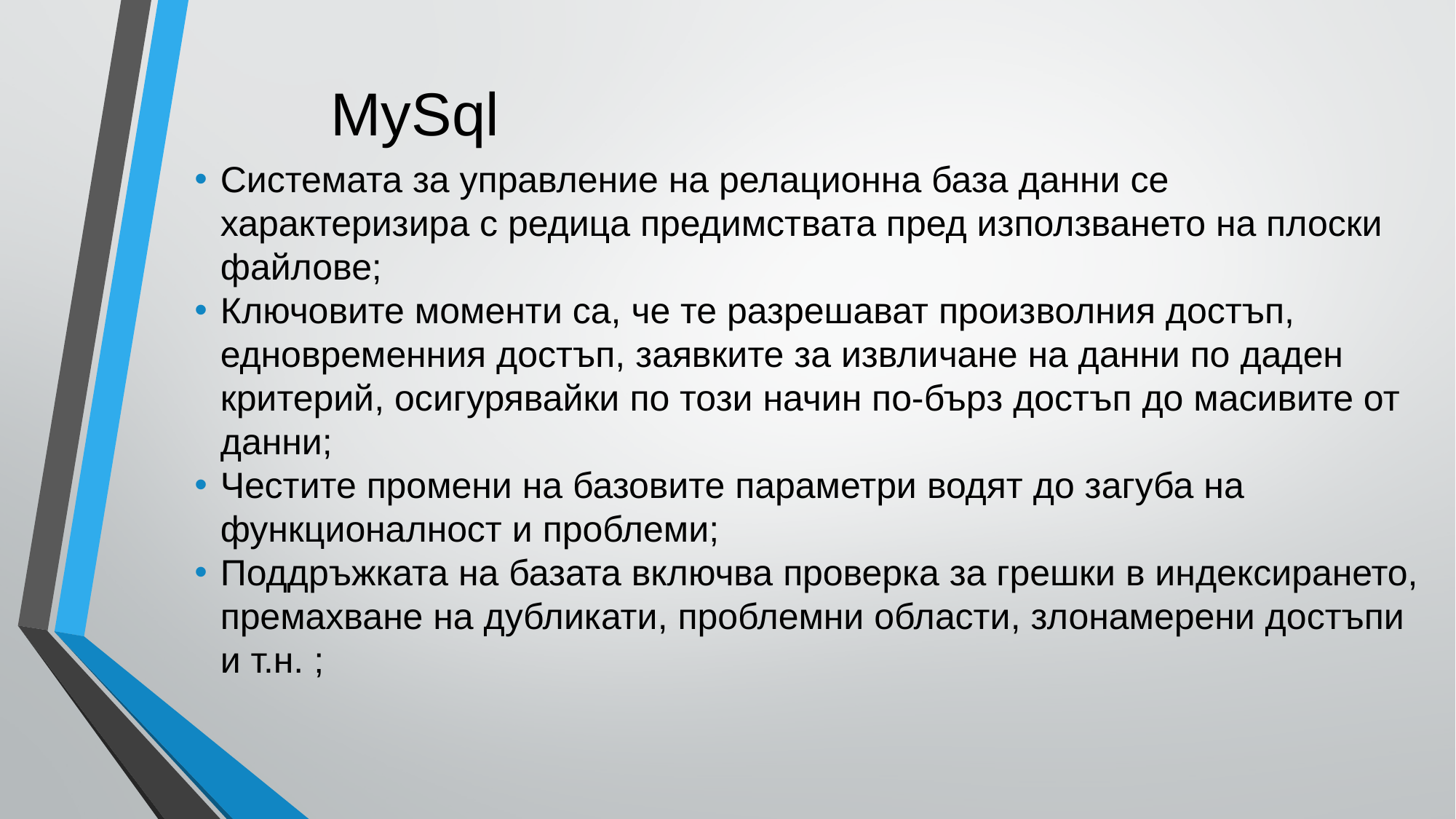

# MySql
Системата за управление на релационна база данни се характеризира с редица предимствата пред използването на плоски файлове;
Ключовите моменти са, че те разрешават произволния достъп, едновременния достъп, заявките за извличане на данни по даден критерий, осигурявайки по този начин по-бърз достъп до масивите от данни;
Честите промени на базовите параметри водят до загуба на функционалност и проблеми;
Поддръжката на базата включва проверка за грешки в индексирането, премахване на дубликати, проблемни области, злонамерени достъпи и т.н. ;